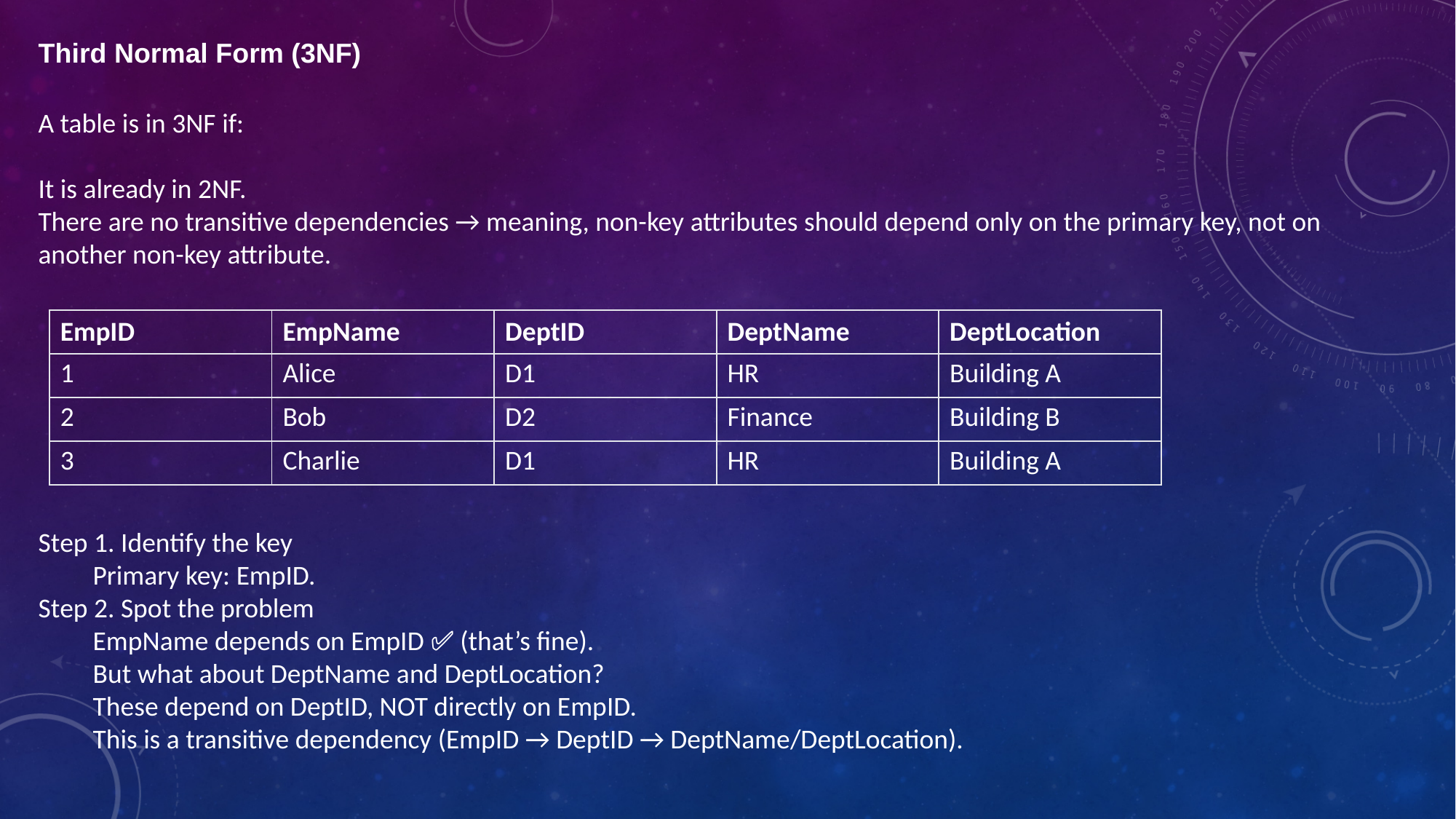

Third Normal Form (3NF)

A table is in 3NF if:

It is already in 2NF.
There are no transitive dependencies → meaning, non-key attributes should depend only on the primary key, not on another non-key attribute.

| EmpID | EmpName | DeptID | DeptName | DeptLocation |
| --- | --- | --- | --- | --- |
| 1 | Alice | D1 | HR | Building A |
| 2 | Bob | D2 | Finance | Building B |
| 3 | Charlie | D1 | HR | Building A |
Step 1. Identify the key
Primary key: EmpID.
Step 2. Spot the problem
EmpName depends on EmpID ✅ (that’s fine).
But what about DeptName and DeptLocation?
These depend on DeptID, NOT directly on EmpID.
This is a transitive dependency (EmpID → DeptID → DeptName/DeptLocation).